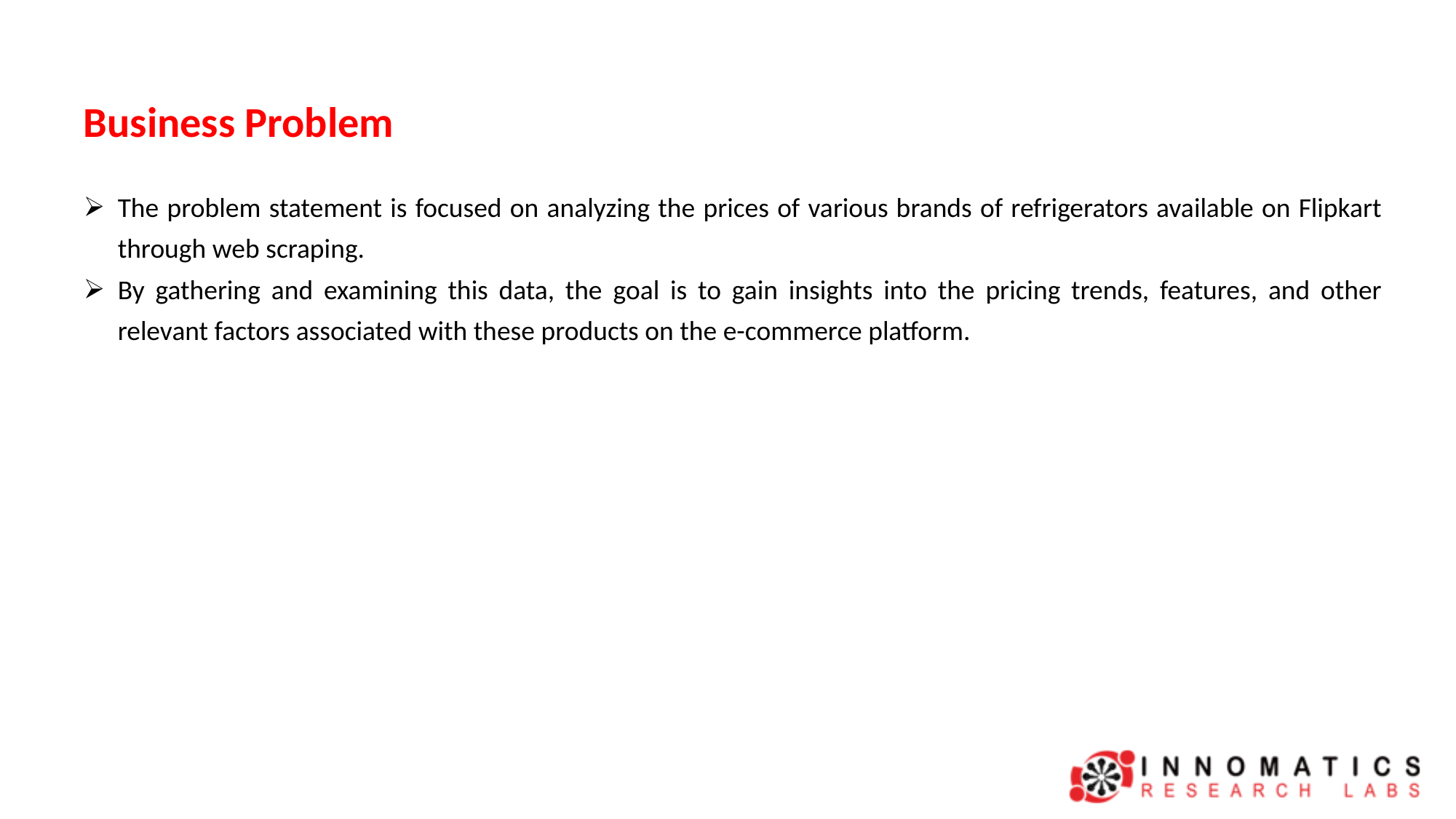

Business Problem

The problem statement is focused on analyzing the prices of various brands of refrigerators available on Flipkart through web scraping.
By gathering and examining this data, the goal is to gain insights into the pricing trends, features, and other relevant factors associated with these products on the e-commerce platform.